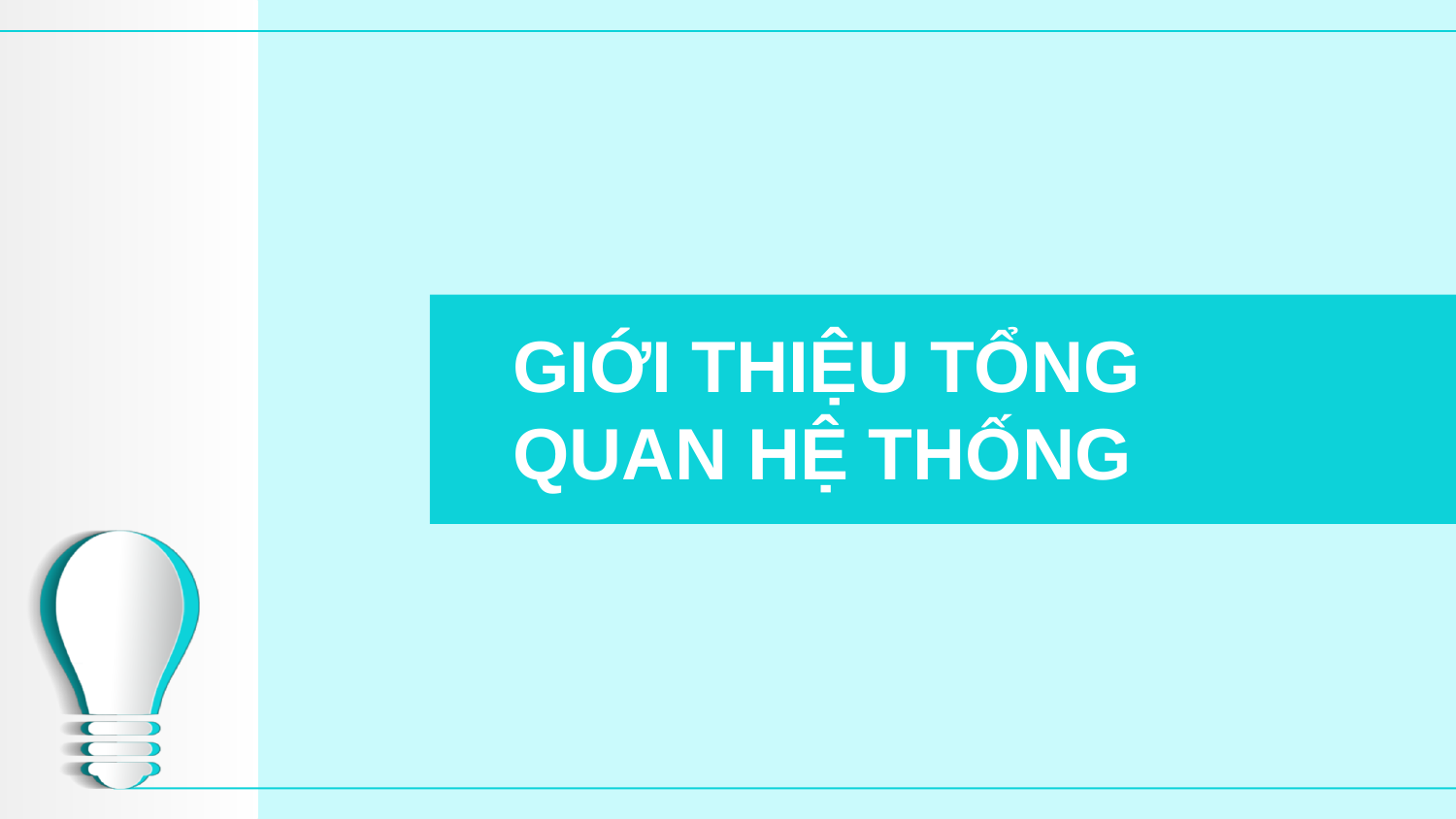

# GIỚI THIỆU TỔNG QUAN HỆ THỐNG